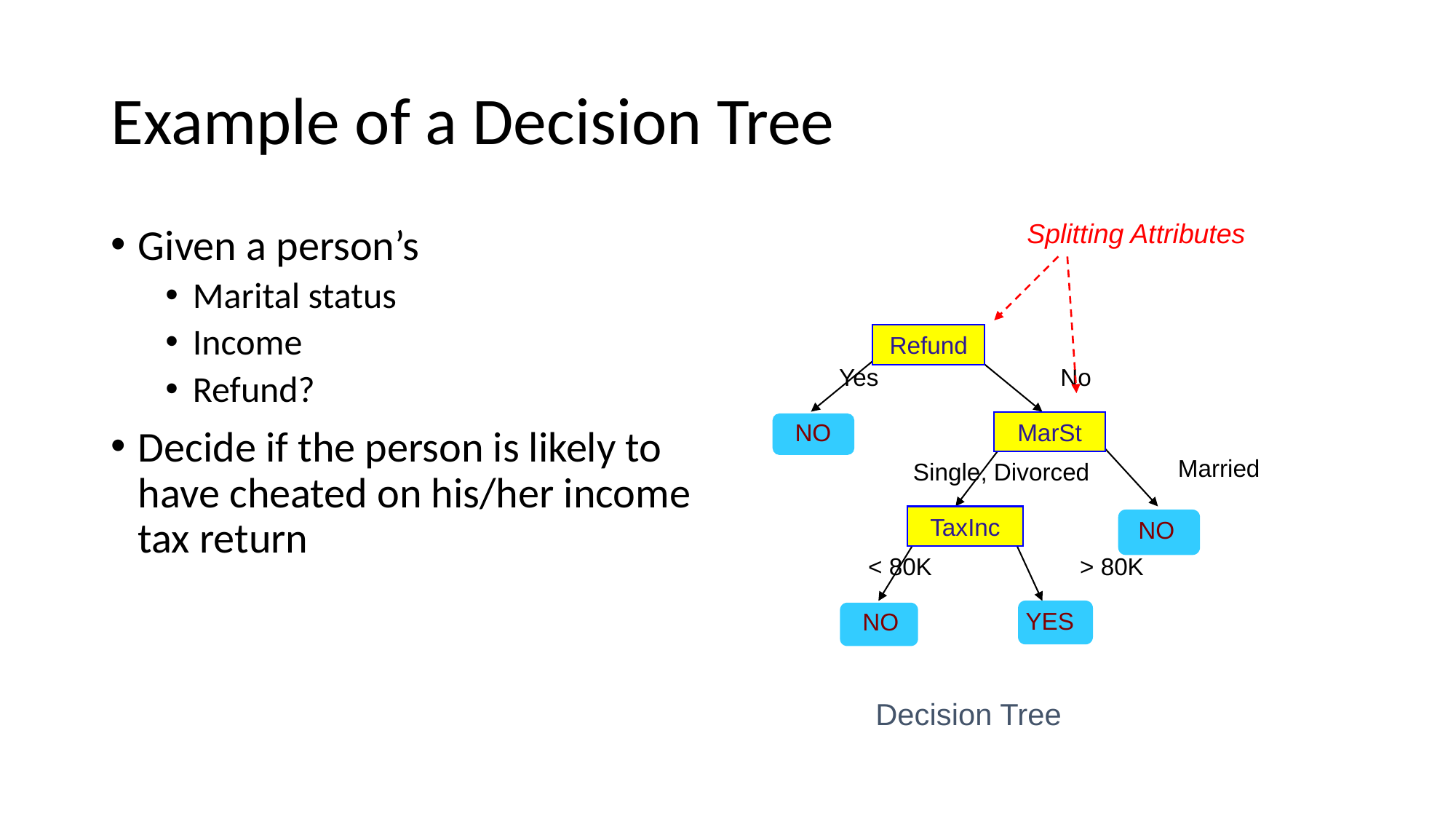

# Example of a Decision Tree
Splitting Attributes

Given a person’s
Marital status
Income
Refund?
Decide if the person is likely to have cheated on his/her income tax return
Refund
Yes

No
NO
MarSt

Married
Single, Divorced
TaxInc

NO

< 80K
> 80K
YES

NO

Decision Tree